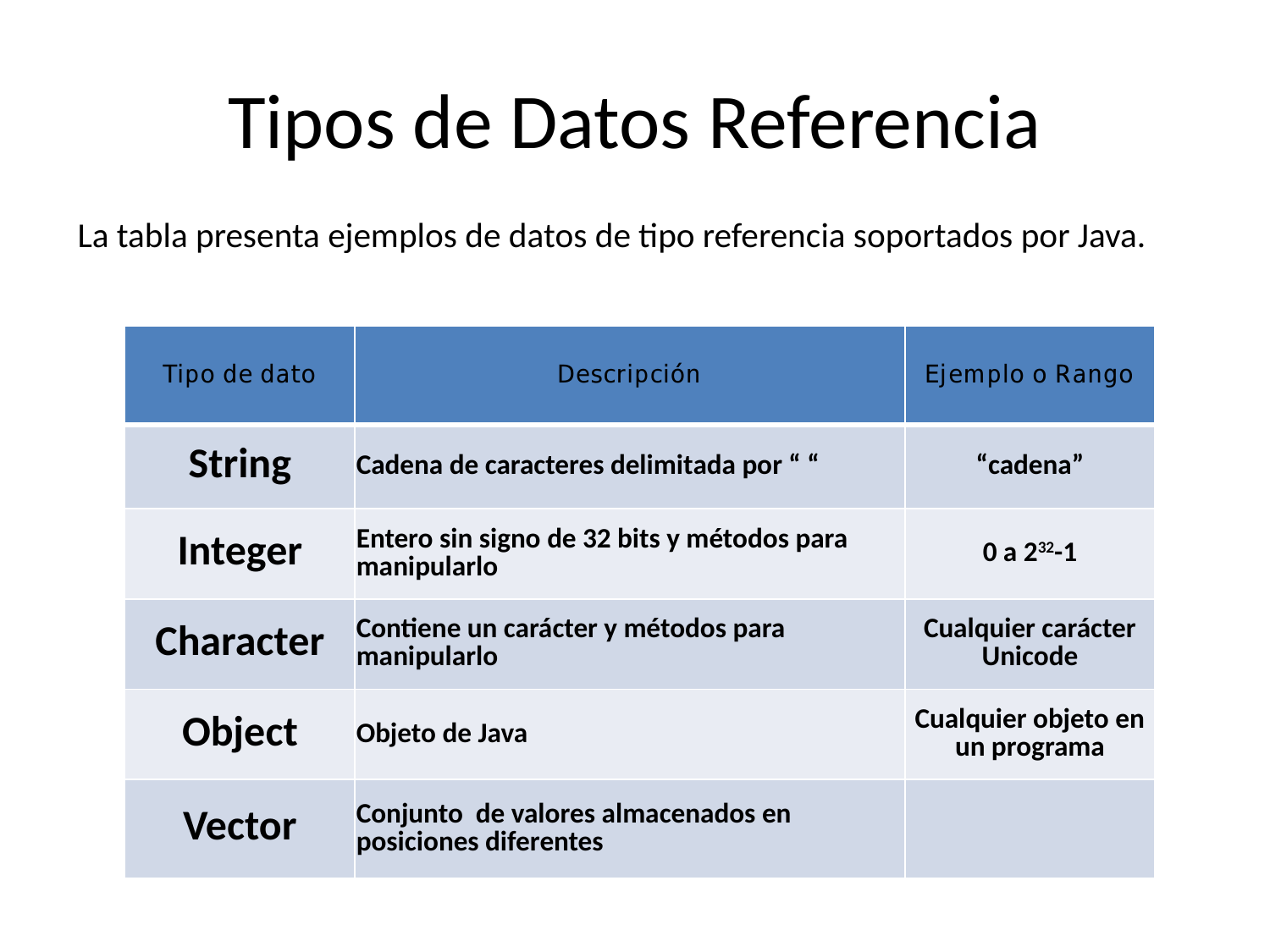

# Tipos de Datos Referencia
La tabla presenta ejemplos de datos de tipo referencia soportados por Java.
| Tipo de dato | Descripción | Ejemplo o Rango |
| --- | --- | --- |
| String | Cadena de caracteres delimitada por “ “ | “cadena” |
| Integer | Entero sin signo de 32 bits y métodos para manipularlo | 0 a 232-1 |
| Character | Contiene un carácter y métodos para manipularlo | Cualquier carácter Unicode |
| Object | Objeto de Java | Cualquier objeto en un programa |
| Vector | Conjunto de valores almacenados en posiciones diferentes |  |